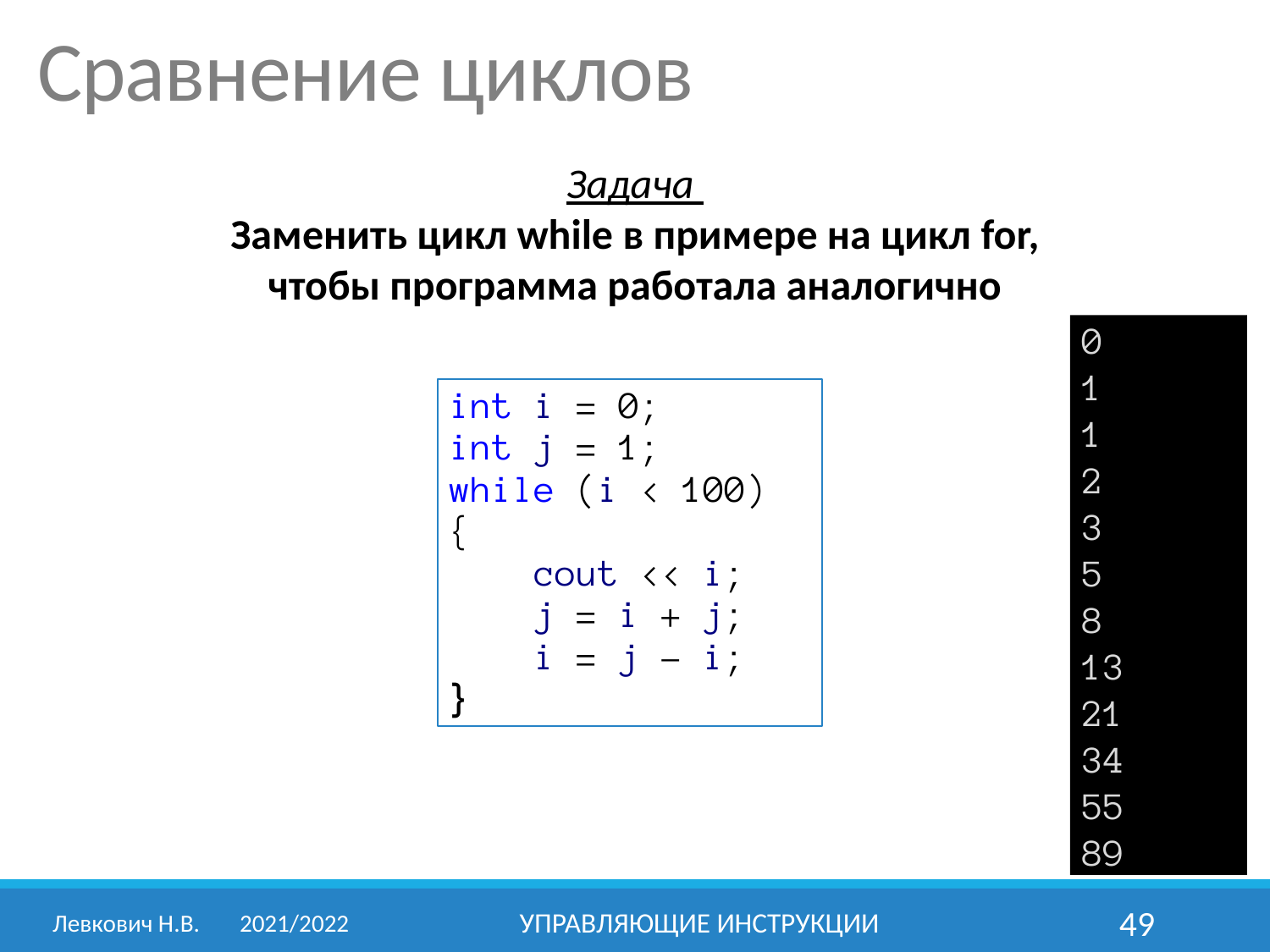

Сравнение циклов
Задача
Заменить цикл while в примере на цикл for,
чтобы программа работала аналогично
0
1
1
2
3
5
8
13
21
34
55
89
int i = 0;
int j = 1;
while (i < 100)
{
    cout << i;
    j = i + j;
    i = j – i;
}
Левкович Н.В.	2021/2022
Управляющие инструкции
49